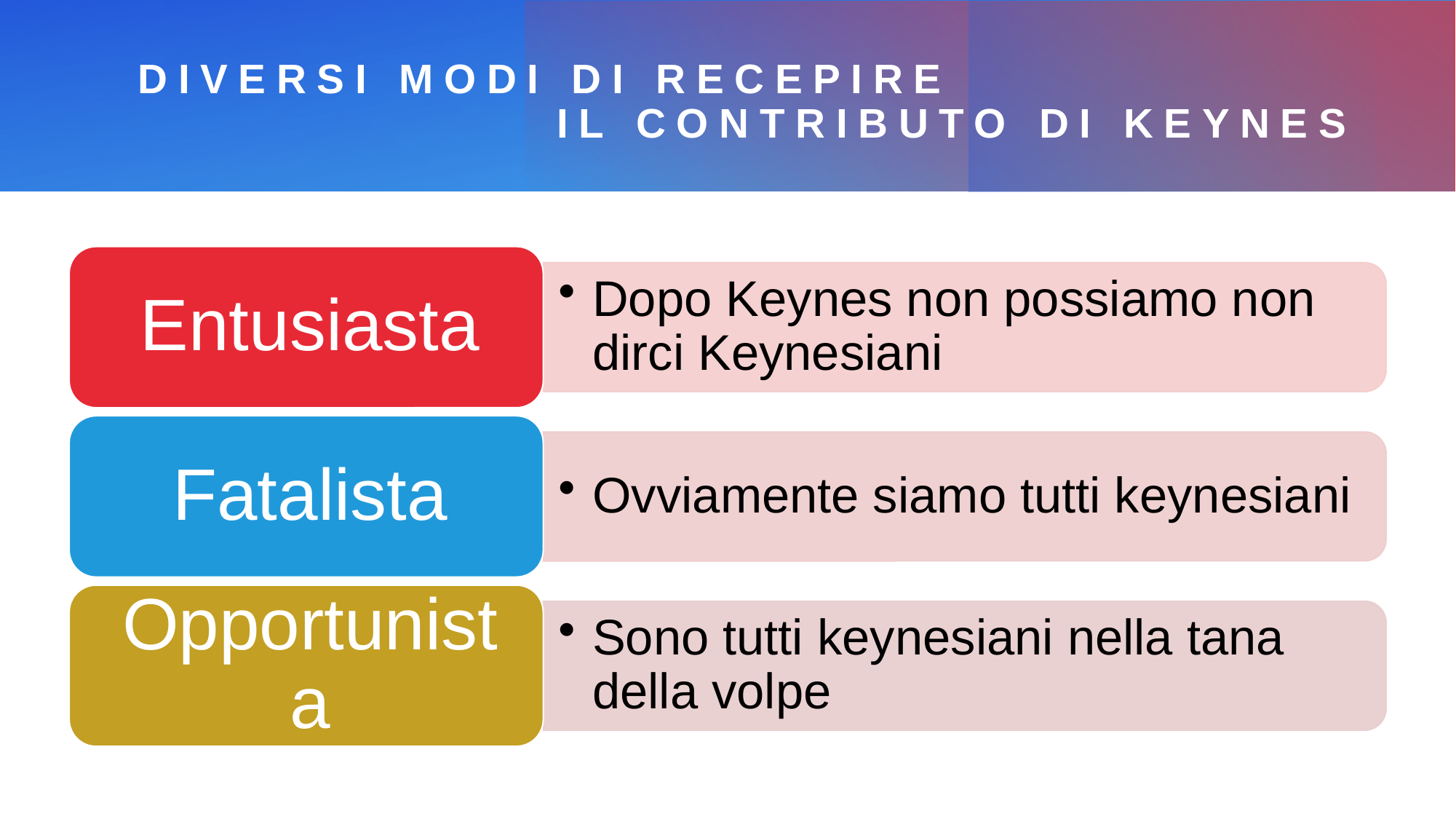

# Diversi modi di Recepire il contributo di Keynes
Dopo Keynes non possiamo non dirci Keynesiani
Entusiasta
Ovviamente siamo tutti keynesiani
Fatalista
Sono tutti keynesiani nella tana della volpe
Opportunista